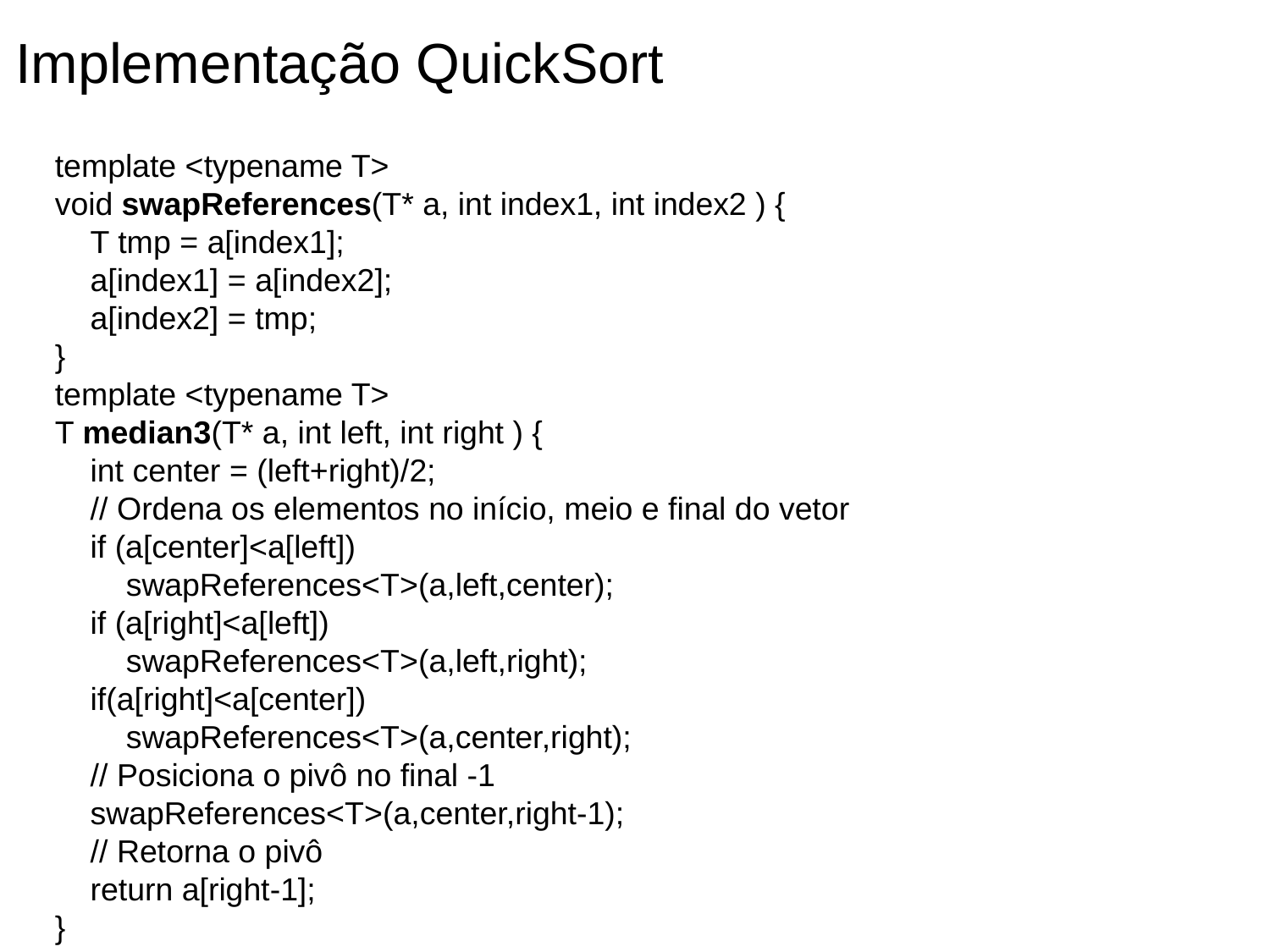

Implementação QuickSort
template <typename T>
void swapReferences(T* a, int index1, int index2 ) {
    T tmp = a[index1];
    a[index1] = a[index2];
    a[index2] = tmp;
}
template <typename T>
T median3(T* a, int left, int right ) {
    int center = (left+right)/2;
    // Ordena os elementos no início, meio e final do vetor
    if (a[center]<a[left])
        swapReferences<T>(a,left,center);
    if (a[right]<a[left])
        swapReferences<T>(a,left,right);
    if(a[right]<a[center])
        swapReferences<T>(a,center,right);
    // Posiciona o pivô no final -1
    swapReferences<T>(a,center,right-1);
    // Retorna o pivô
    return a[right-1];
}